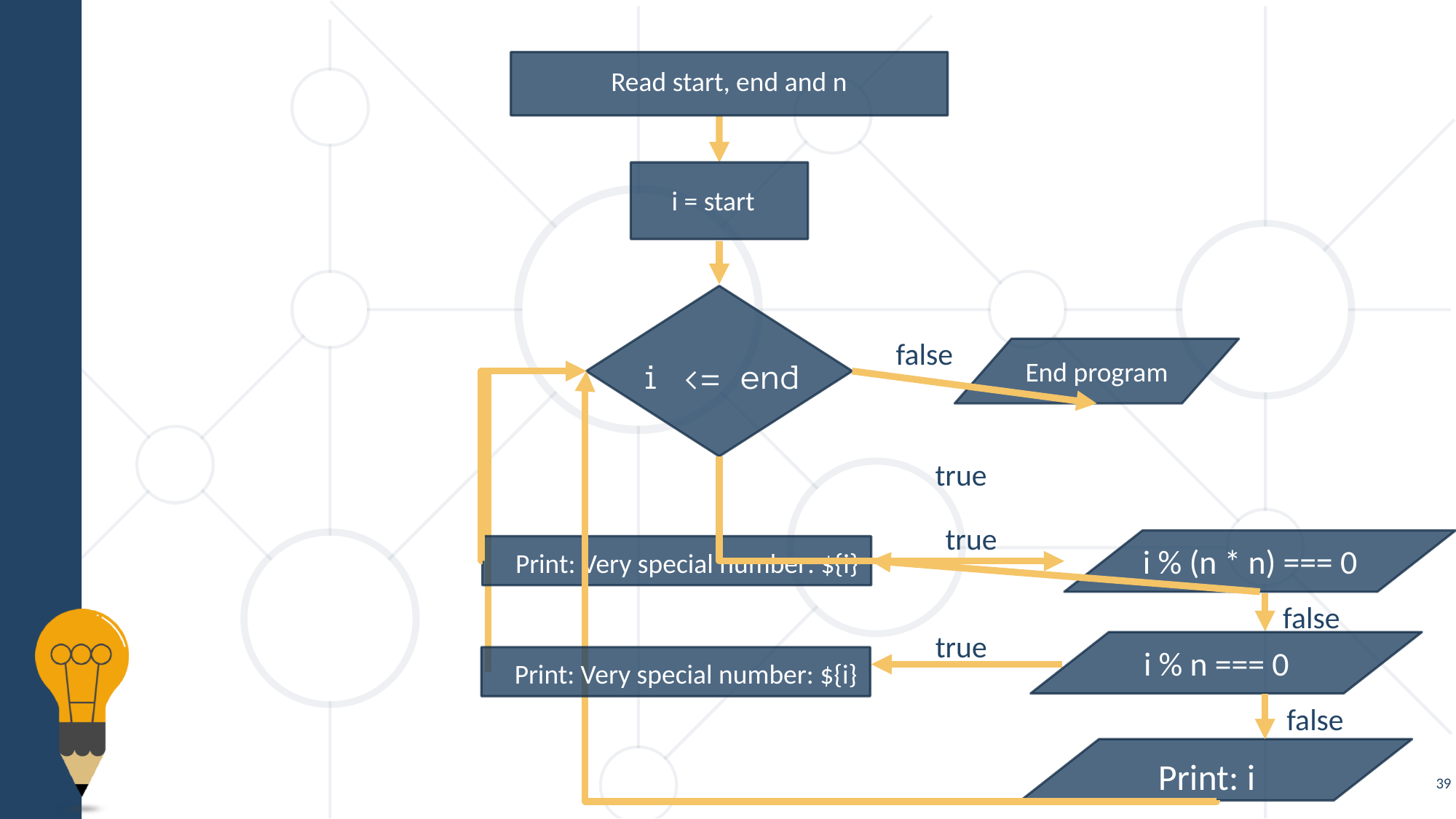

Read start, end and n

i = start

i <= end
false
End program
true
true
Print: Very special number: ${i}

i % (n * n) === 0
false
true

i % n === 0
Print: Very special number: ${i}

false

Print: i
39